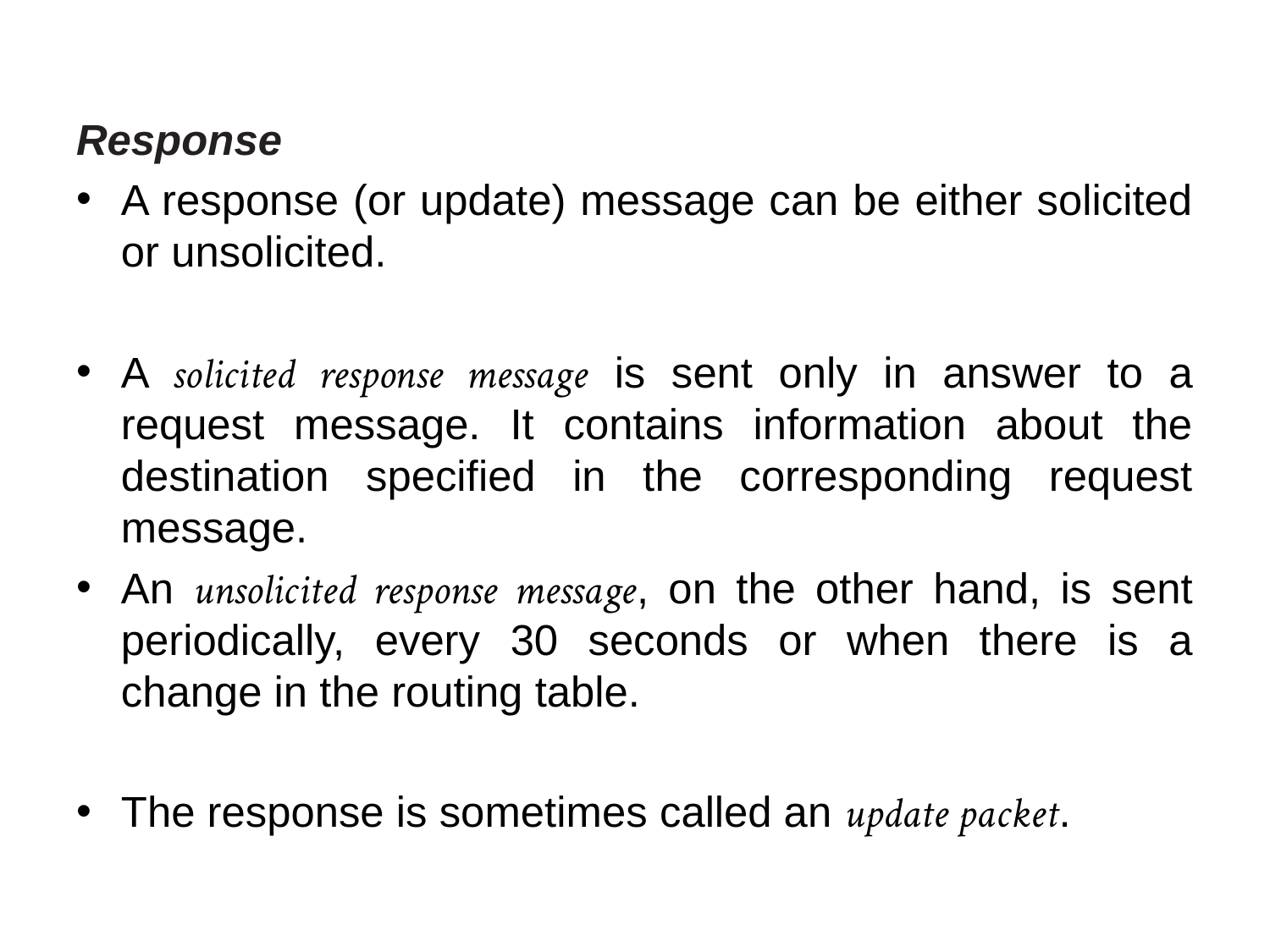

Response
A response (or update) message can be either solicited or unsolicited.

A solicited response message is sent only in answer to a request message. It contains information about the destination specified in the corresponding request message.
An unsolicited response message, on the other hand, is sent periodically, every 30 seconds or when there is a change in the routing table.

The response is sometimes called an update packet.